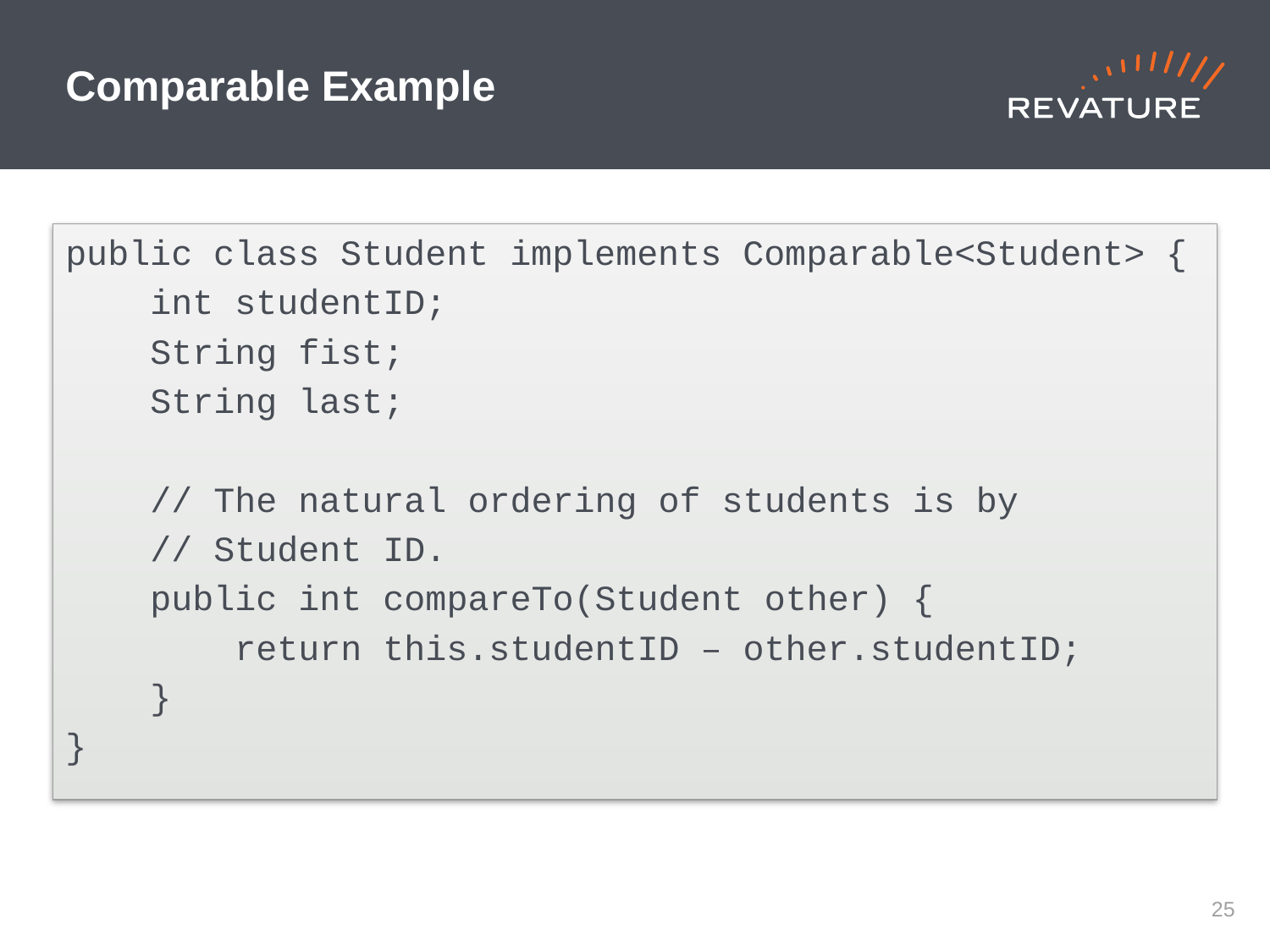

# Comparable Example
public class Student implements Comparable<Student> {
    int studentID;
    String fist;
    String last;

    // The natural ordering of students is by
    // Student ID.
    public int compareTo(Student other) {
        return this.studentID – other.studentID;
    }
}
25